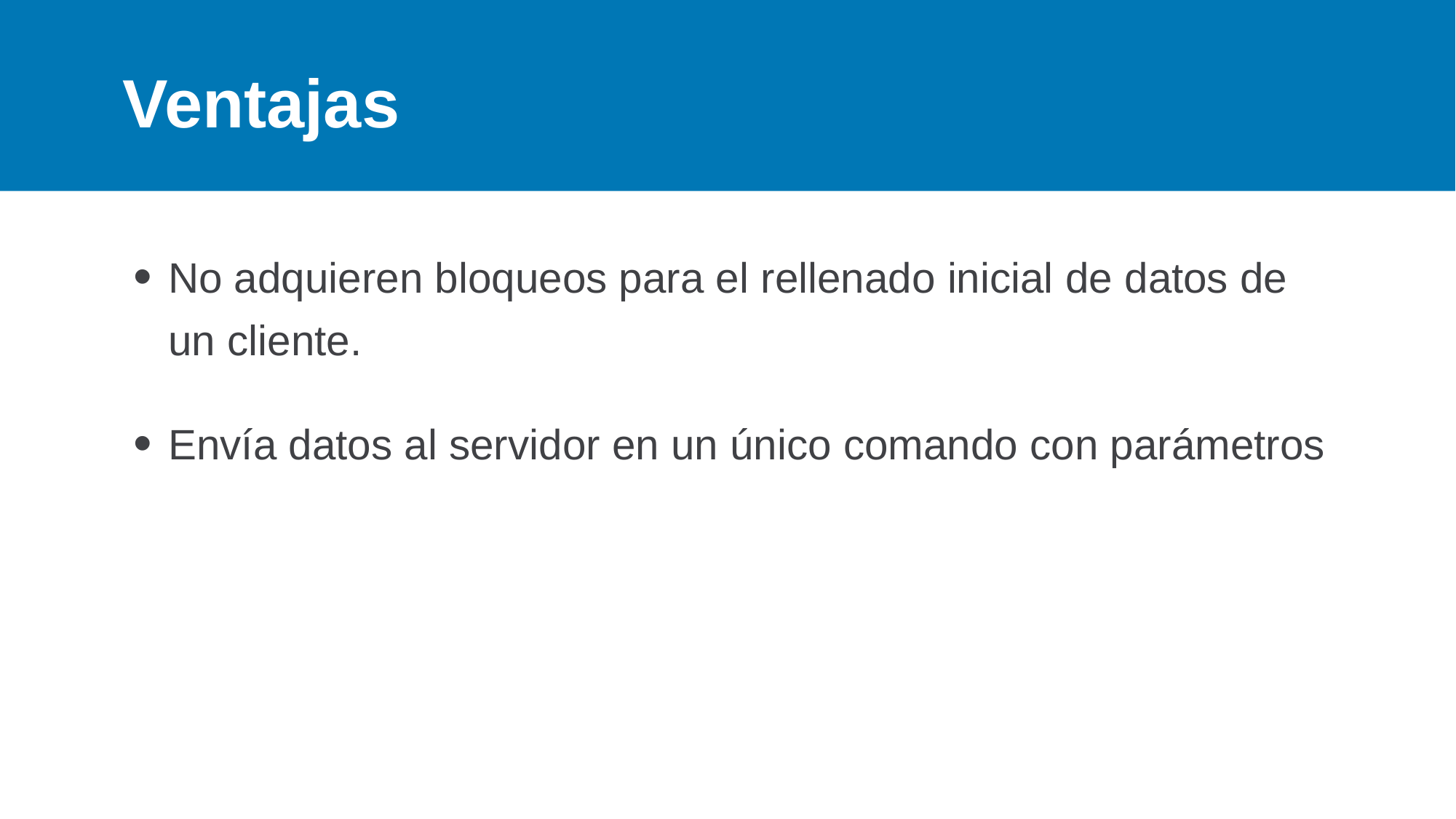

# Ventajas
No adquieren bloqueos para el rellenado inicial de datos de un cliente.
Envía datos al servidor en un único comando con parámetros

Maximum 5 bullets. If you need more, create a new slide.